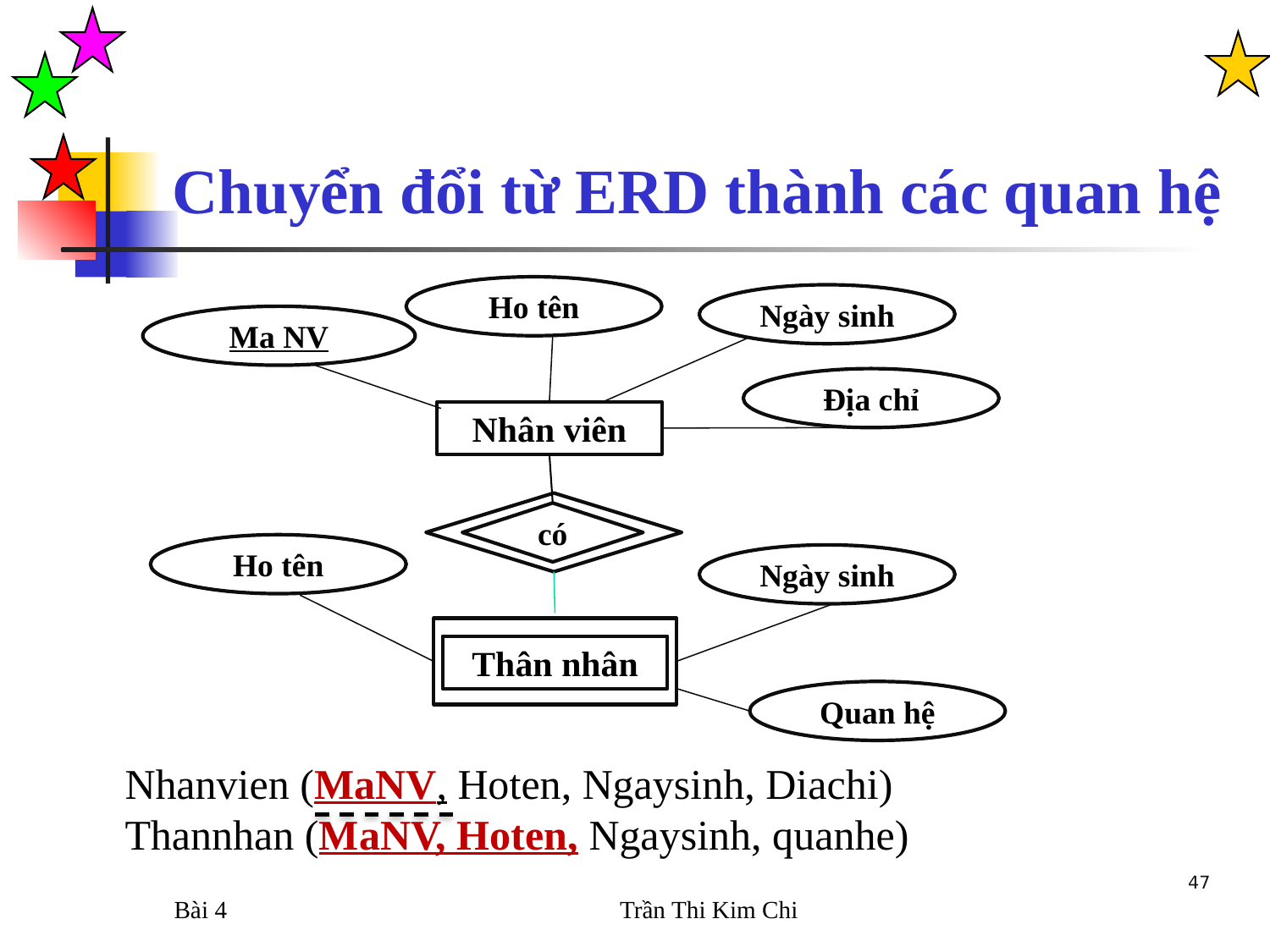

Chuyển đổi từ ERD thành các quan hệ
Ho tên
Ngày sinh
Ma NV
Địa chỉ
Nhân viên

có

Thân nhân
Ho tên
Ngày sinh
Quan hệ
Nhanvien (MaNV, Hoten, Ngaysinh, Diachi)
Thannhan (MaNV, Hoten, Ngaysinh, quanhe)
47
Bài 4
Trần Thi Kim Chi